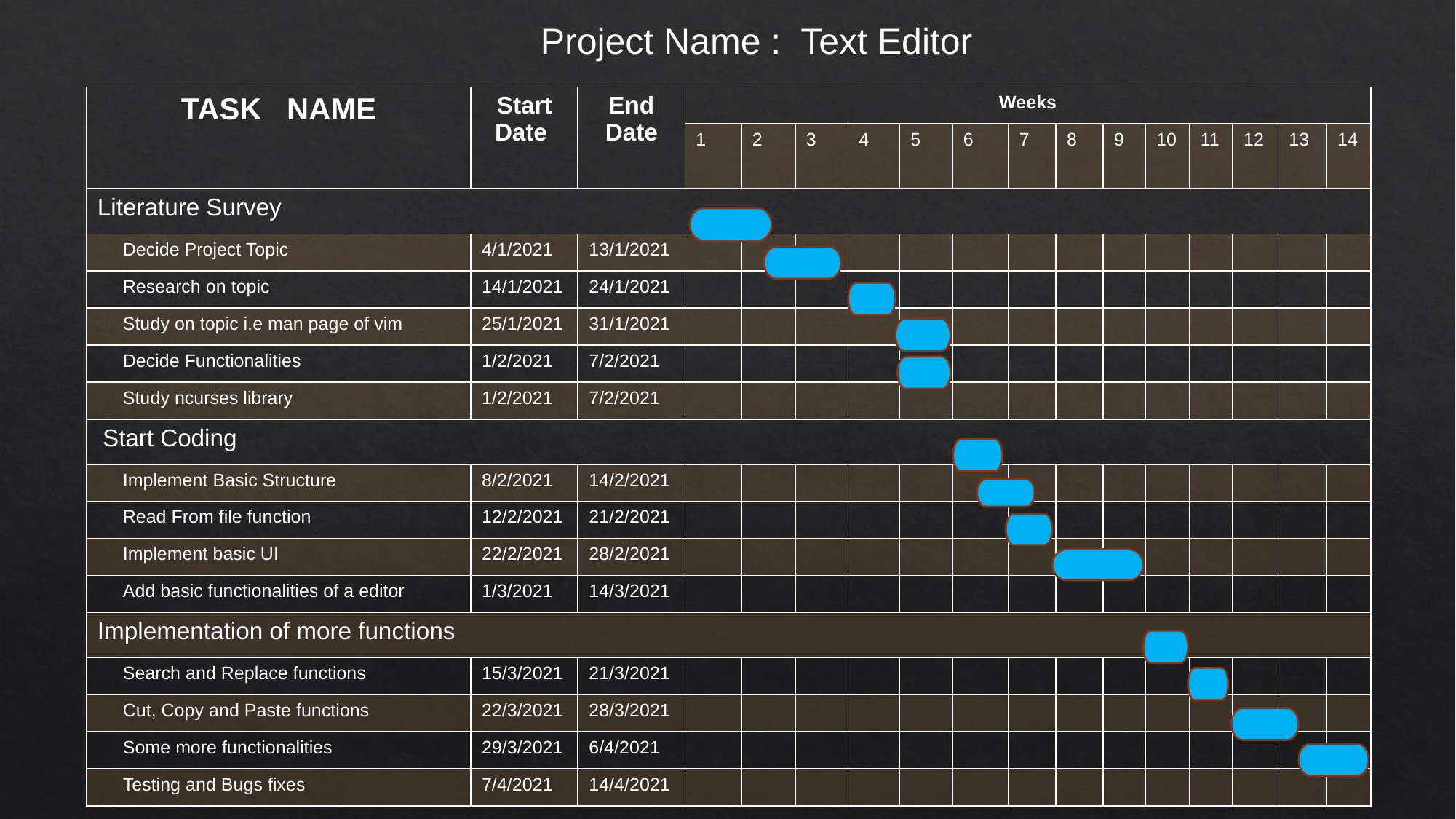

Project Name :  Text Editor
| TASK NAME | Start Date | End Date | Weeks |  |  |  |  |  |  |  |  |  |  |  |  |  |
| --- | --- | --- | --- | --- | --- | --- | --- | --- | --- | --- | --- | --- | --- | --- | --- | --- |
|  |  |  | 1 | 2 | 3 | 4 | 5 | 6 | 7 | 8 | 9 | 10 | 11 | 12 | 13 | 14 |
| Literature Survey |  |  |  |  |  |  |  |  |  |  |  |  |  |  |  |  |
| Decide Project Topic | 4/1/2021 | 13/1/2021 |  |  |  |  |  |  |  |  |  |  |  |  |  |  |
| Research on topic | 14/1/2021 | 24/1/2021 |  |  |  |  |  |  |  |  |  |  |  |  |  |  |
| Study on topic i.e man page of vim | 25/1/2021 | 31/1/2021 |  |  |  |  |  |  |  |  |  |  |  |  |  |  |
| Decide Functionalities | 1/2/2021 | 7/2/2021 |  |  |  |  |  |  |  |  |  |  |  |  |  |  |
| Study ncurses library | 1/2/2021 | 7/2/2021 |  |  |  |  |  |  |  |  |  |  |  |  |  |  |
| Start Coding |  |  |  |  |  |  |  |  |  |  |  |  |  |  |  |  |
| Implement Basic Structure | 8/2/2021 | 14/2/2021 |  |  |  |  |  |  |  |  |  |  |  |  |  |  |
| Read From file function | 12/2/2021 | 21/2/2021 |  |  |  |  |  |  |  |  |  |  |  |  |  |  |
| Implement basic UI | 22/2/2021 | 28/2/2021 |  |  |  |  |  |  |  |  |  |  |  |  |  |  |
| Add basic functionalities of a editor | 1/3/2021 | 14/3/2021 |  |  |  |  |  |  |  |  |  |  |  |  |  |  |
| Implementation of more functions |  |  |  |  |  |  |  |  |  |  |  |  |  |  |  |  |
| Search and Replace functions | 15/3/2021 | 21/3/2021 |  |  |  |  |  |  |  |  |  |  |  |  |  |  |
| Cut, Copy and Paste functions | 22/3/2021 | 28/3/2021 |  |  |  |  |  |  |  |  |  |  |  |  |  |  |
| Some more functionalities | 29/3/2021 | 6/4/2021 |  |  |  |  |  |  |  |  |  |  |  |  |  |  |
| Testing and Bugs fixes | 7/4/2021 | 14/4/2021 |  |  |  |  |  |  |  |  |  |  |  |  |  |  |